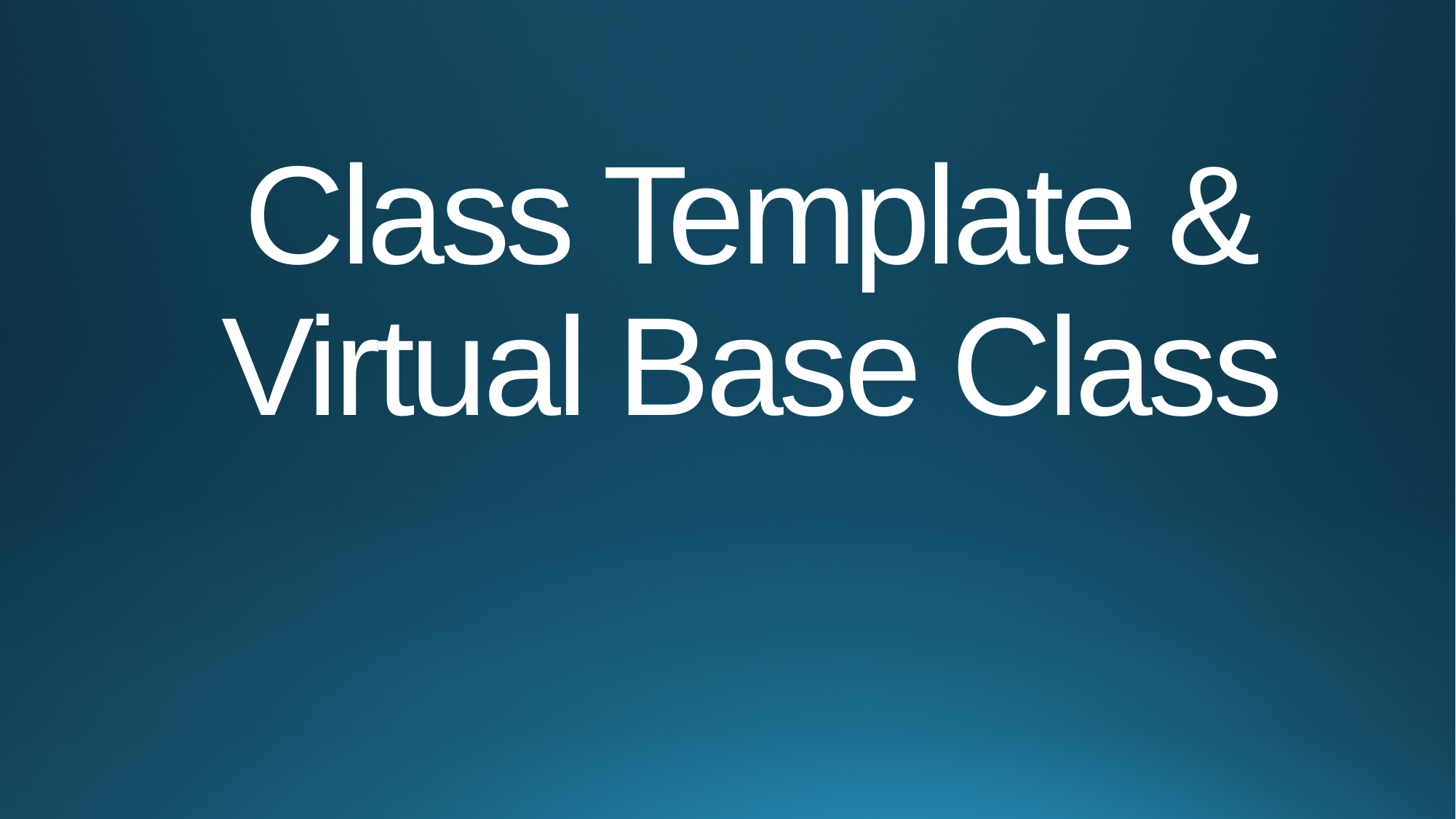

# Class Template & Virtual Base Class